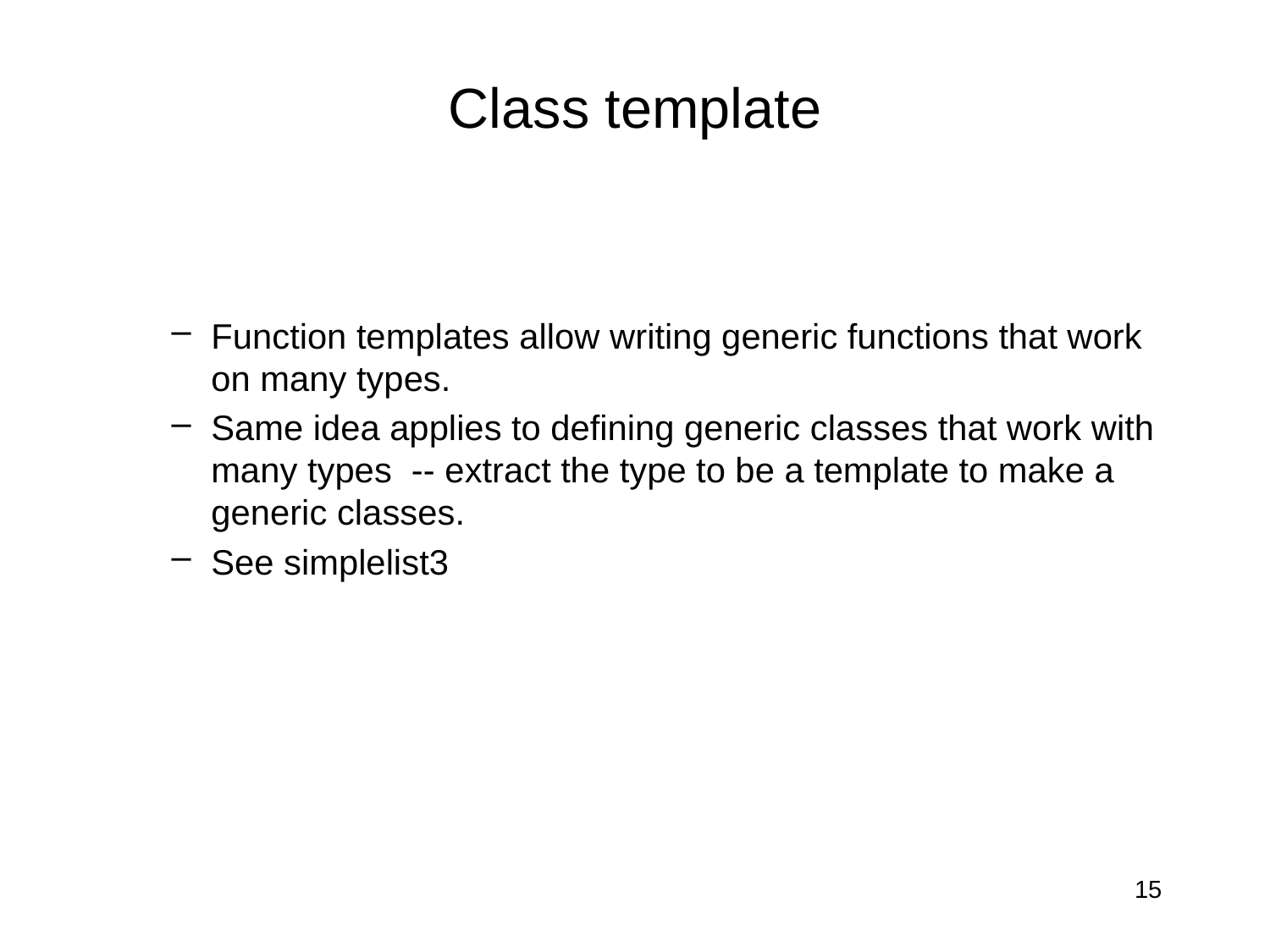

# Class template

Function templates allow writing generic functions that work on many types.
Same idea applies to defining generic classes that work with many types  -- extract the type to be a template to make a generic classes.
See simplelist3

15